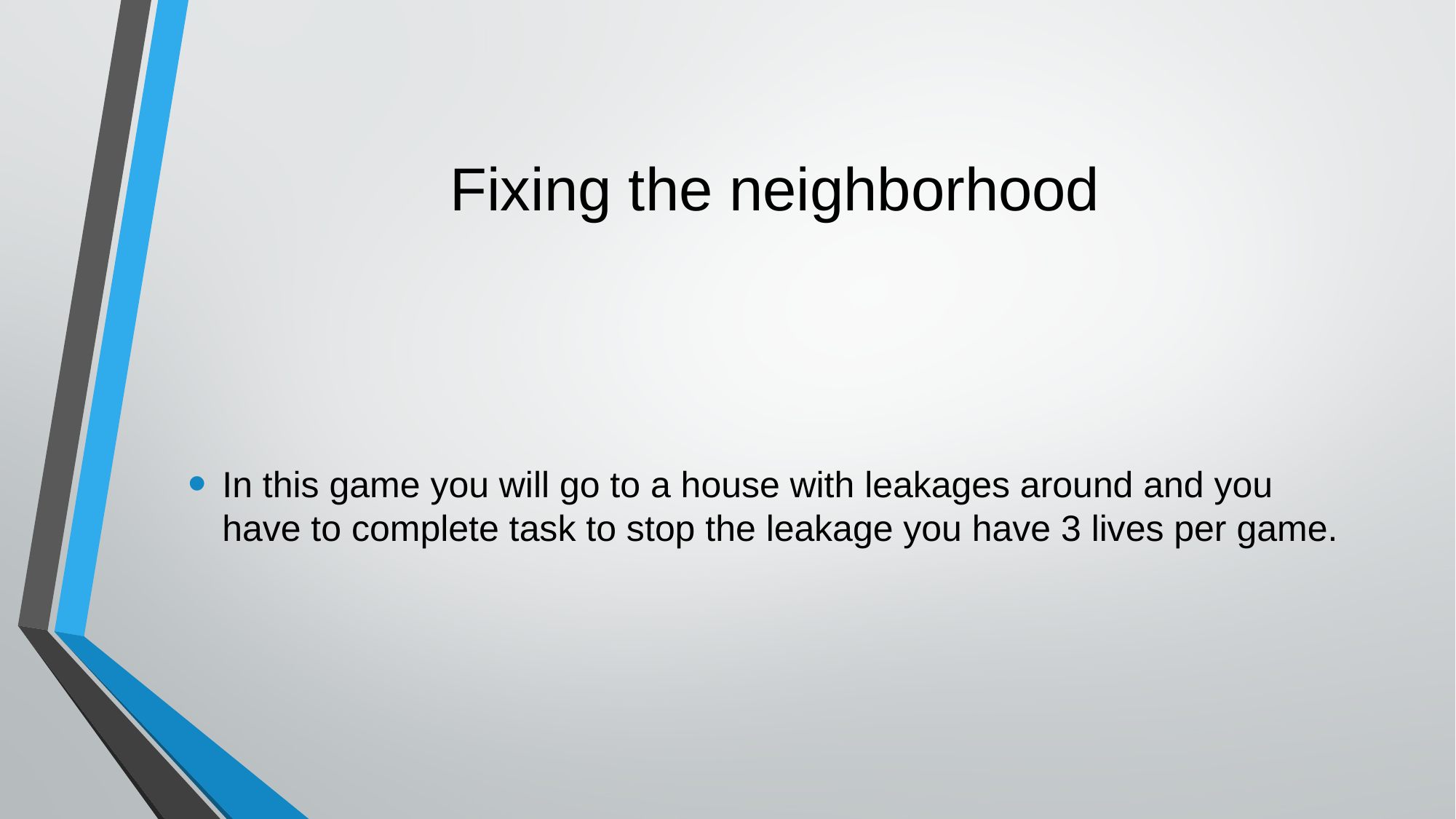

# Fixing the neighborhood
In this game you will go to a house with leakages around and you have to complete task to stop the leakage you have 3 lives per game.